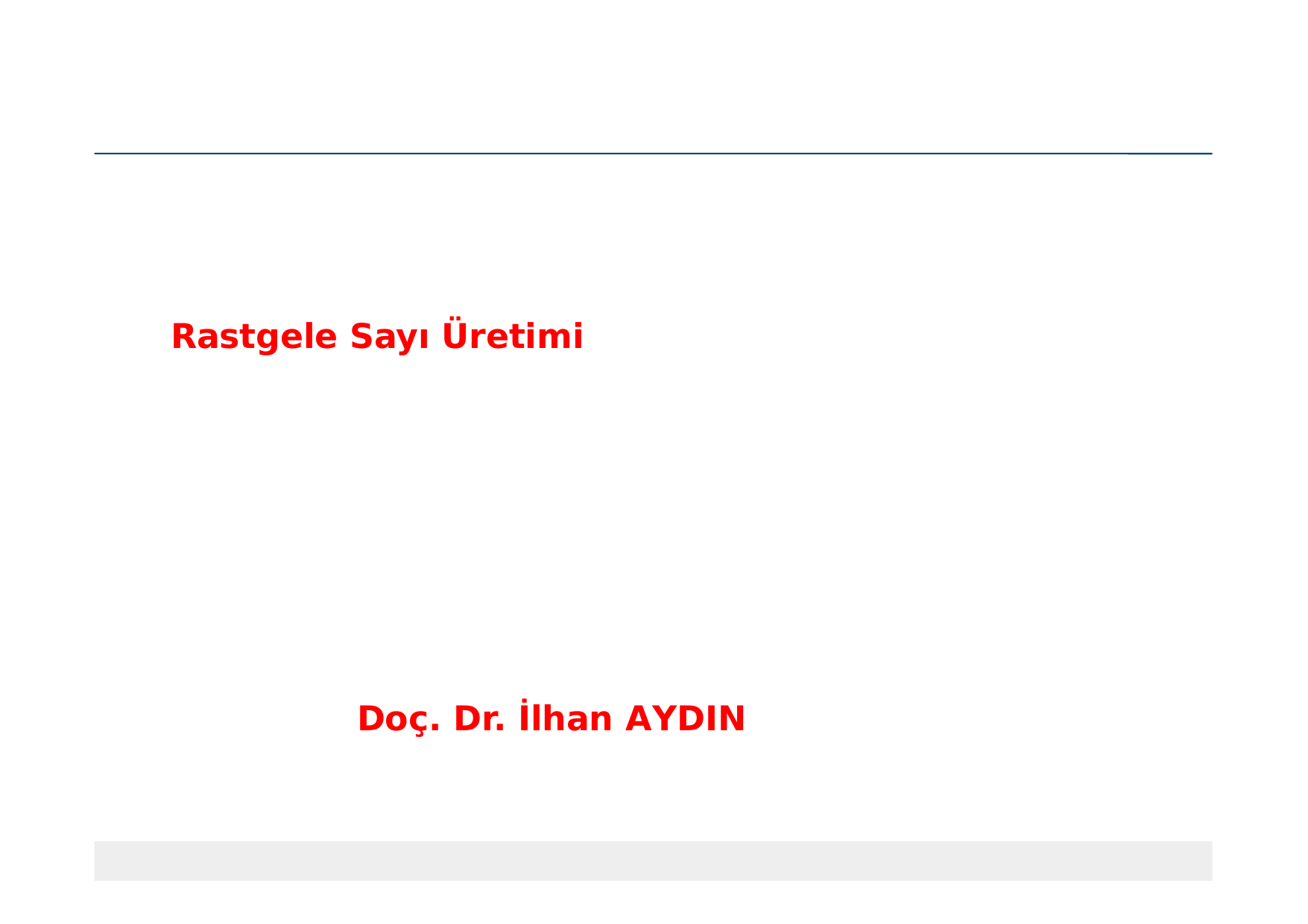

Rastgele Sayı Üretimi
Doç. Dr. İlhan AYDIN